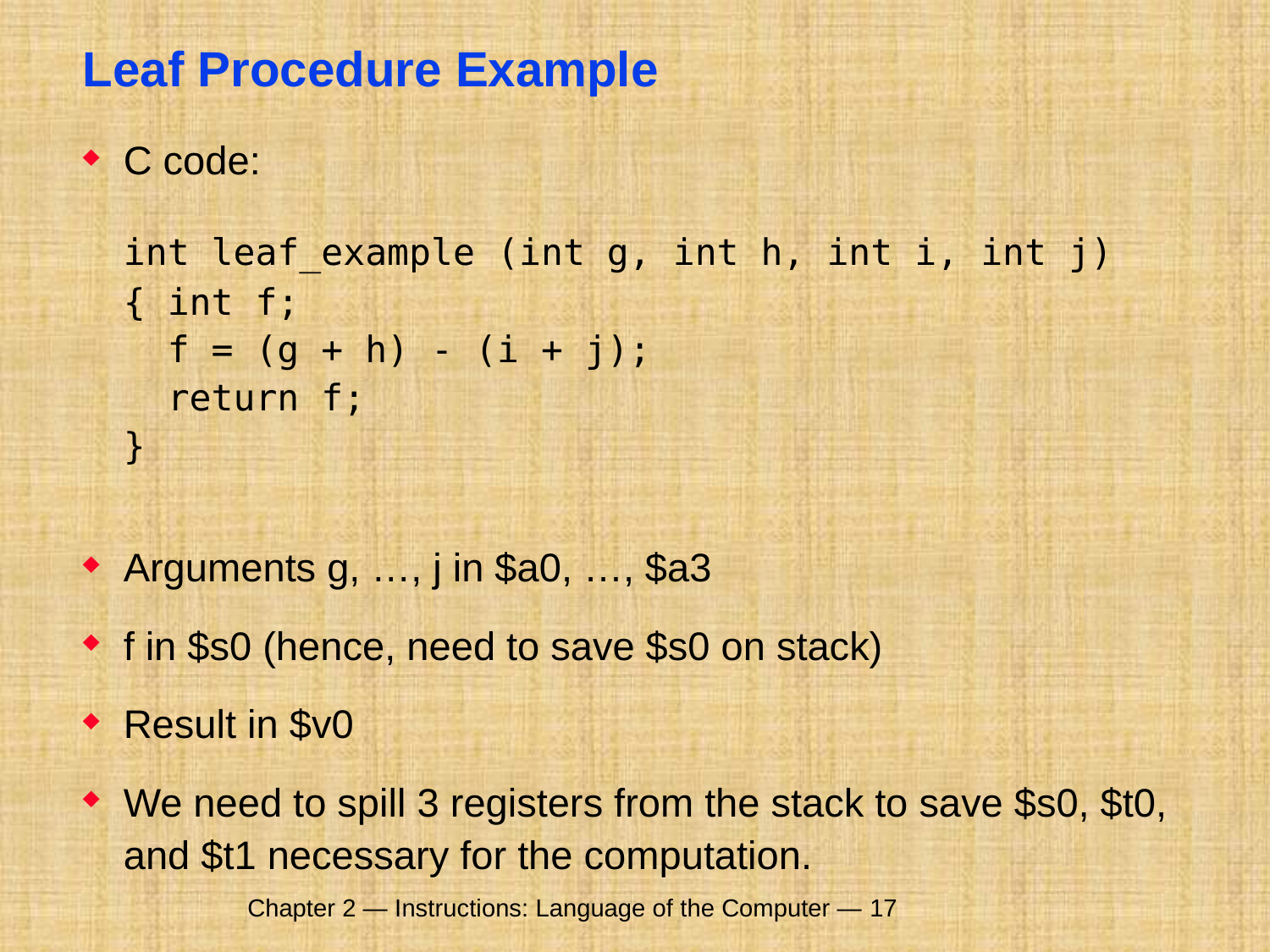

# Leaf Procedure Example
C code:
	int leaf_example (int g, int h, int i, int j)
{ int f;
  f = (g + h) - (i + j);
  return f;
}

Arguments g, …, j in $a0, …, $a3
f in $s0 (hence, need to save $s0 on stack)
Result in $v0
We need to spill 3 registers from the stack to save $s0, $t0, and $t1 necessary for the computation.
Chapter 2 — Instructions: Language of the Computer — 17